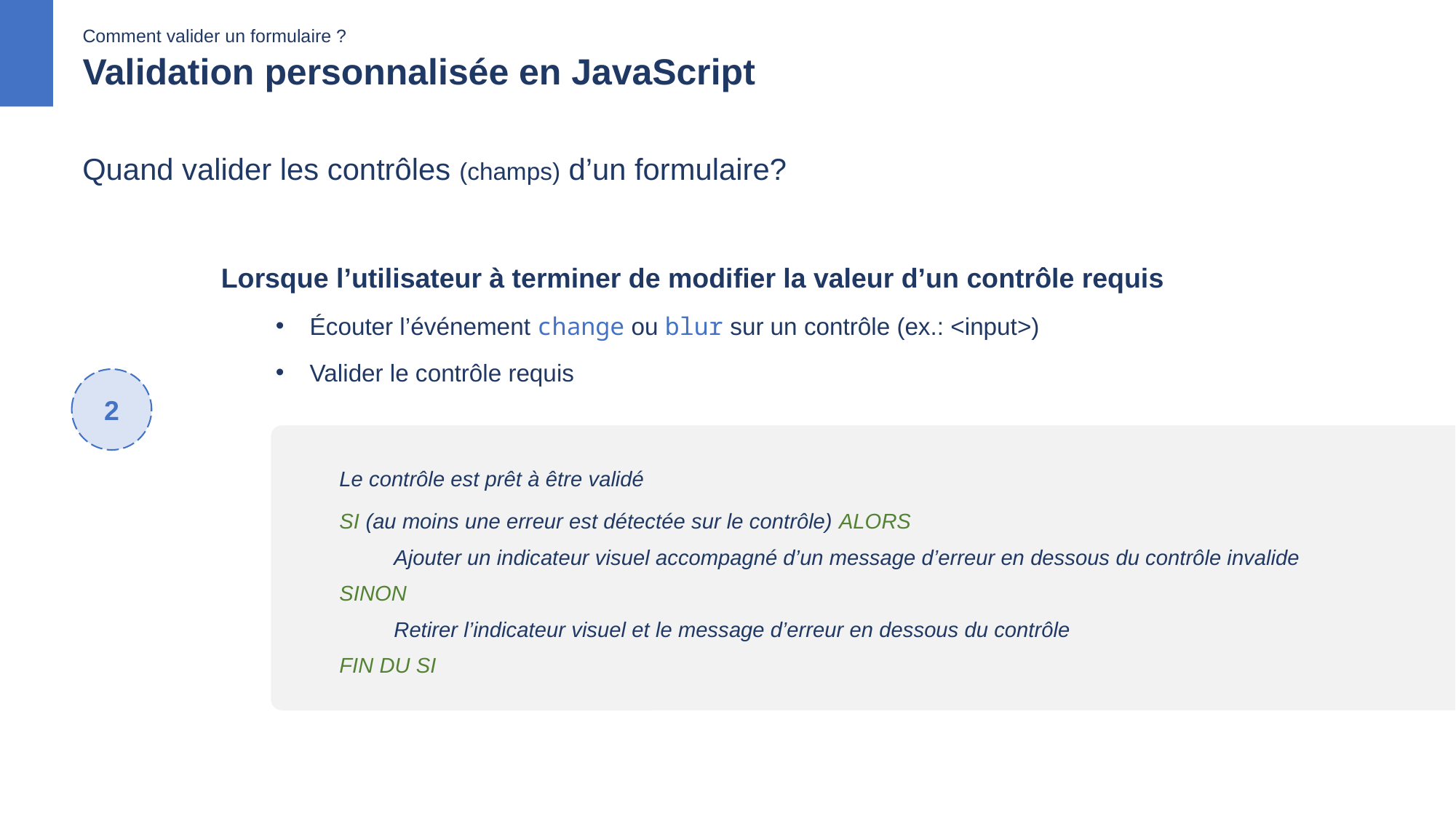

Comment valider un formulaire ?
Validation personnalisée en JavaScript
Quand valider les contrôles (champs) d’un formulaire?
Lorsque l’utilisateur à terminer de modifier la valeur d’un contrôle requis
Écouter l’événement change ou blur sur un contrôle (ex.: <input>)
Valider le contrôle requis
2
Le contrôle est prêt à être validé
SI (au moins une erreur est détectée sur le contrôle) ALORS
Ajouter un indicateur visuel accompagné d’un message d’erreur en dessous du contrôle invalide
SINON
Retirer l’indicateur visuel et le message d’erreur en dessous du contrôle
FIN DU SI